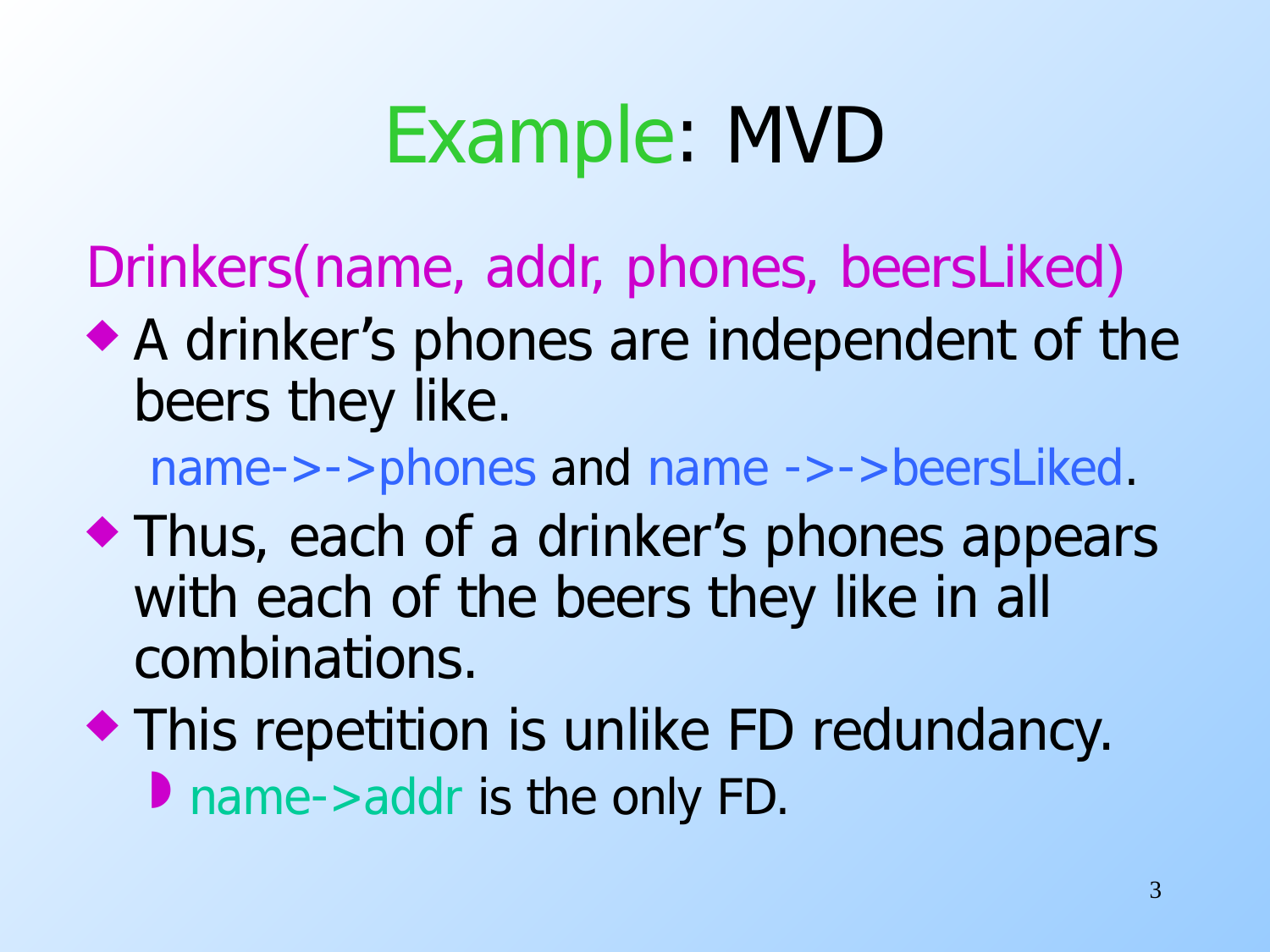

# Example: MVD
Drinkers(name, addr, phones, beersLiked)
A drinker’s phones are independent of the beers they like.
name->->phones and name ->->beersLiked.
Thus, each of a drinker’s phones appears with each of the beers they like in all combinations.
This repetition is unlike FD redundancy.
name->addr is the only FD.
3